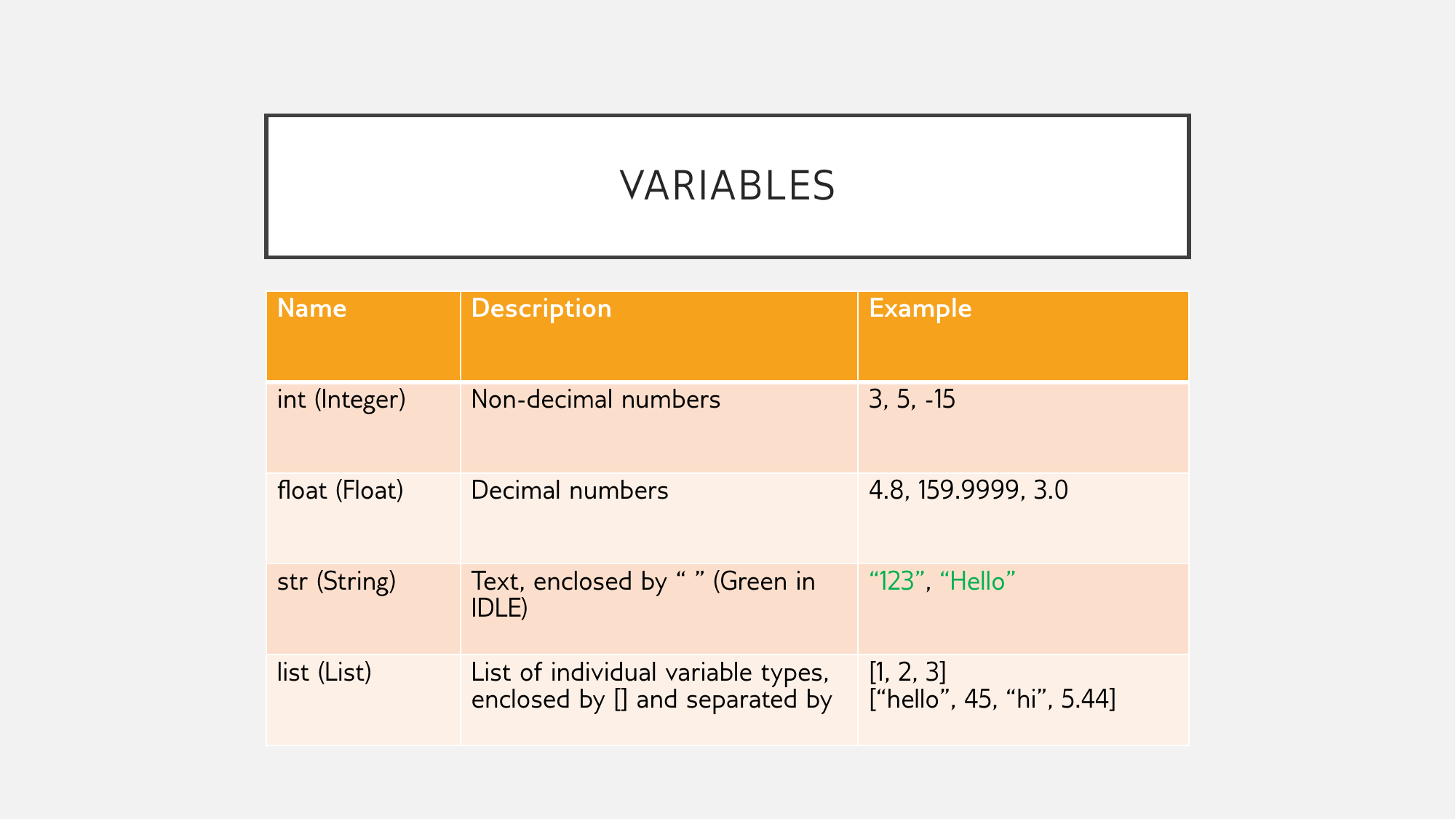

# VARIABLEs
| Name | Description | Example |
| --- | --- | --- |
| int (Integer) | Non-decimal numbers | 3, 5, -15 |
| float (Float) | Decimal numbers | 4.8, 159.9999, 3.0 |
| str (String) | Text, enclosed by “ ” (Green in IDLE) | “123”, “Hello” |
| list (List) | List of individual variable types, enclosed by [] and separated by | [1, 2, 3] [“hello”, 45, “hi”, 5.44] |